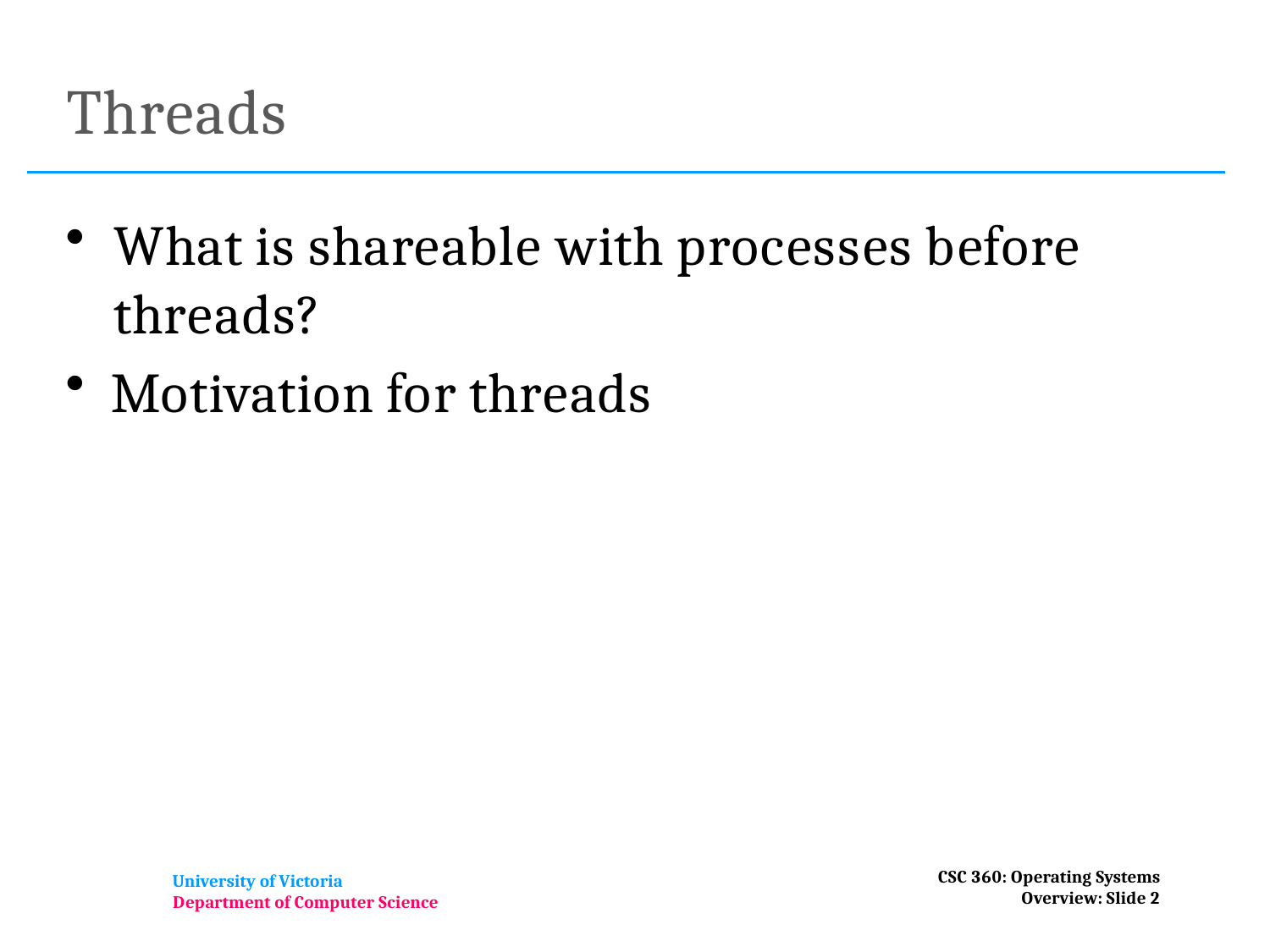

# Threads
What is shareable with processes before threads?
Motivation for threads